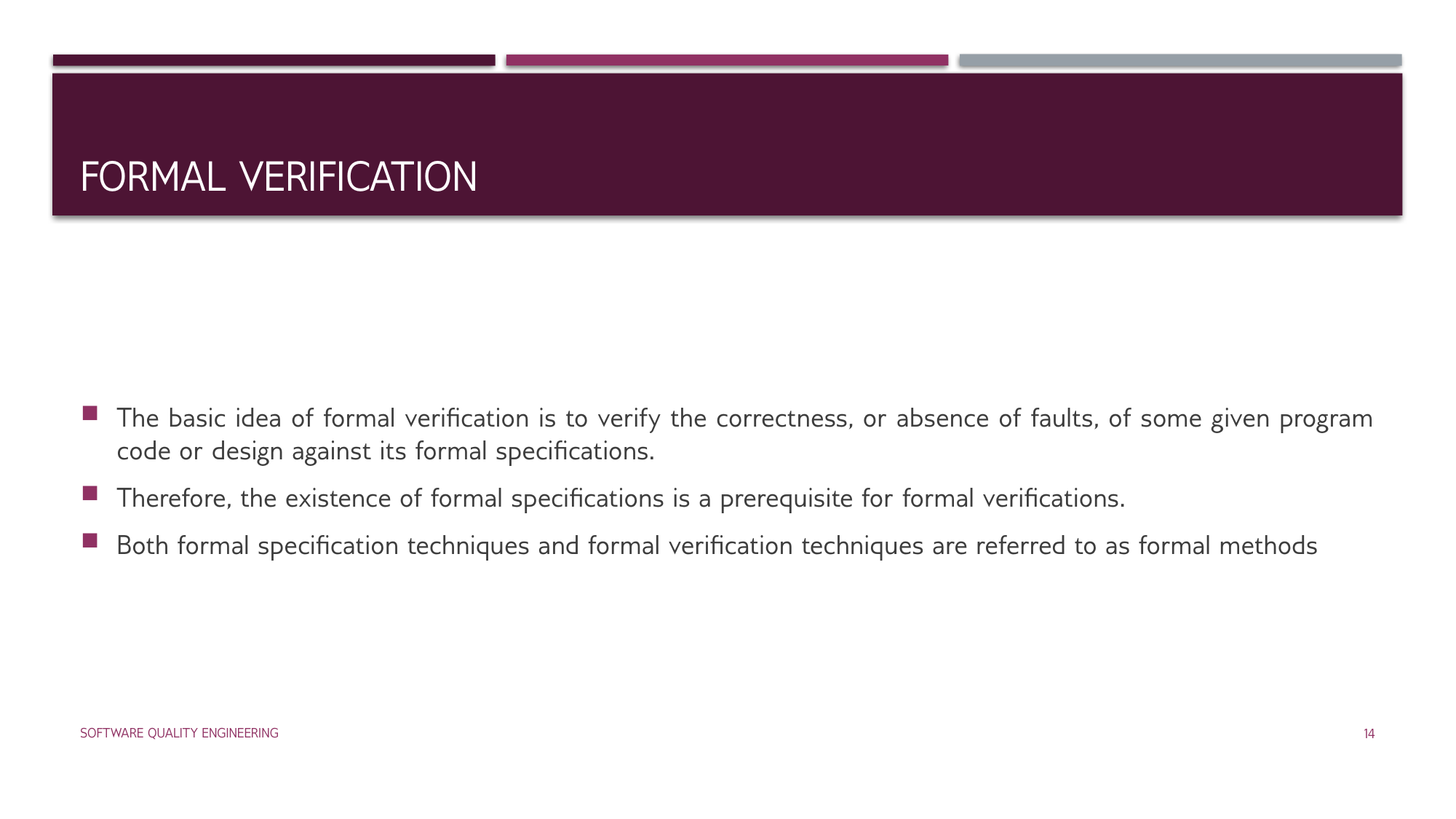

# FORMAL VERIFICATION
The basic idea of formal verification is to verify the correctness, or absence of faults, of some given program code or design against its formal specifications.
Therefore, the existence of formal specifications is a prerequisite for formal verifications.
Both formal specification techniques and formal verification techniques are referred to as formal methods
Software Quality Engineering
14